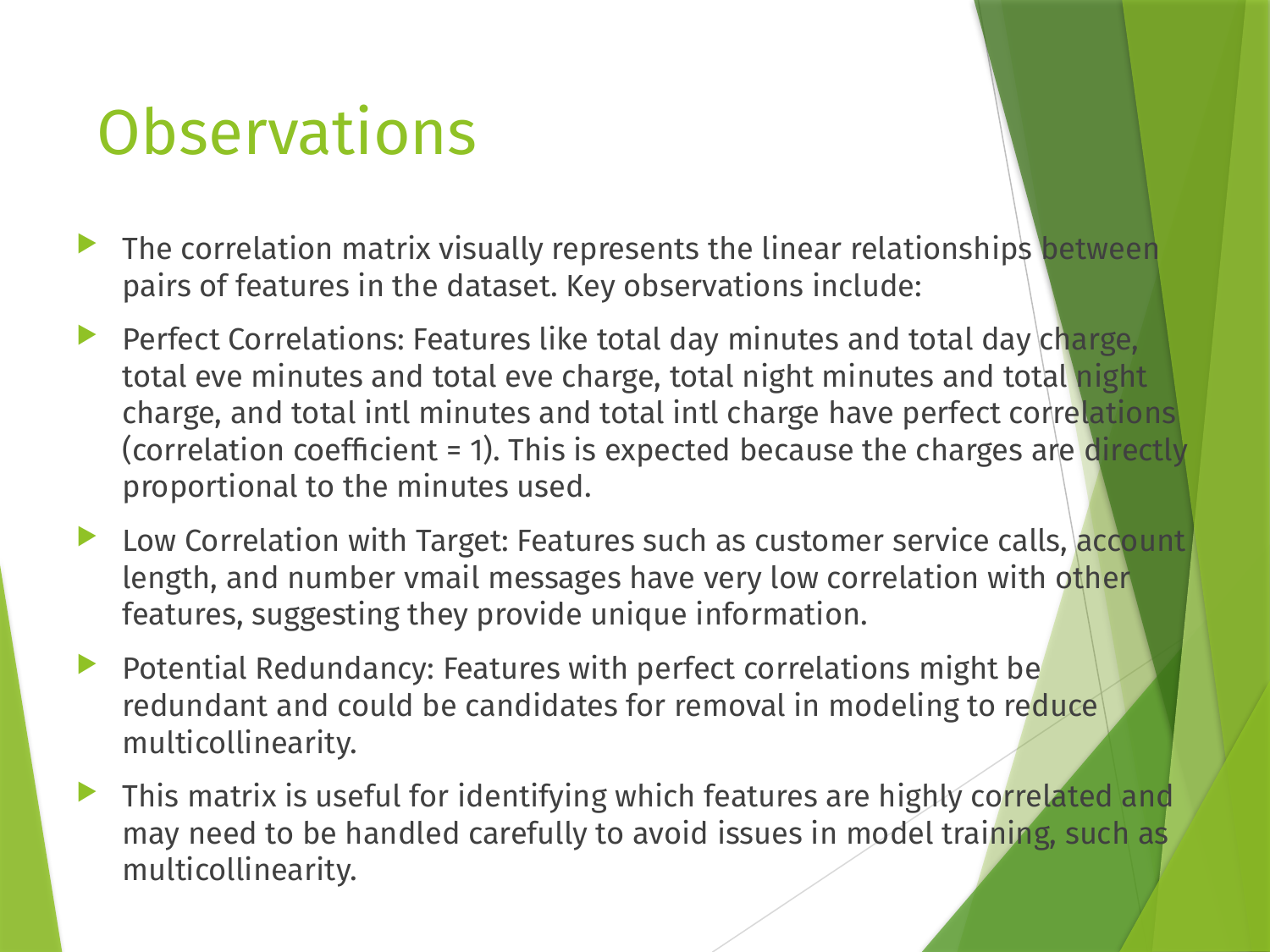

# Observations
The correlation matrix visually represents the linear relationships between pairs of features in the dataset. Key observations include:
Perfect Correlations: Features like total day minutes and total day charge, total eve minutes and total eve charge, total night minutes and total night charge, and total intl minutes and total intl charge have perfect correlations (correlation coefficient = 1). This is expected because the charges are directly proportional to the minutes used.
Low Correlation with Target: Features such as customer service calls, account length, and number vmail messages have very low correlation with other features, suggesting they provide unique information.
Potential Redundancy: Features with perfect correlations might be redundant and could be candidates for removal in modeling to reduce multicollinearity.
This matrix is useful for identifying which features are highly correlated and may need to be handled carefully to avoid issues in model training, such as multicollinearity.